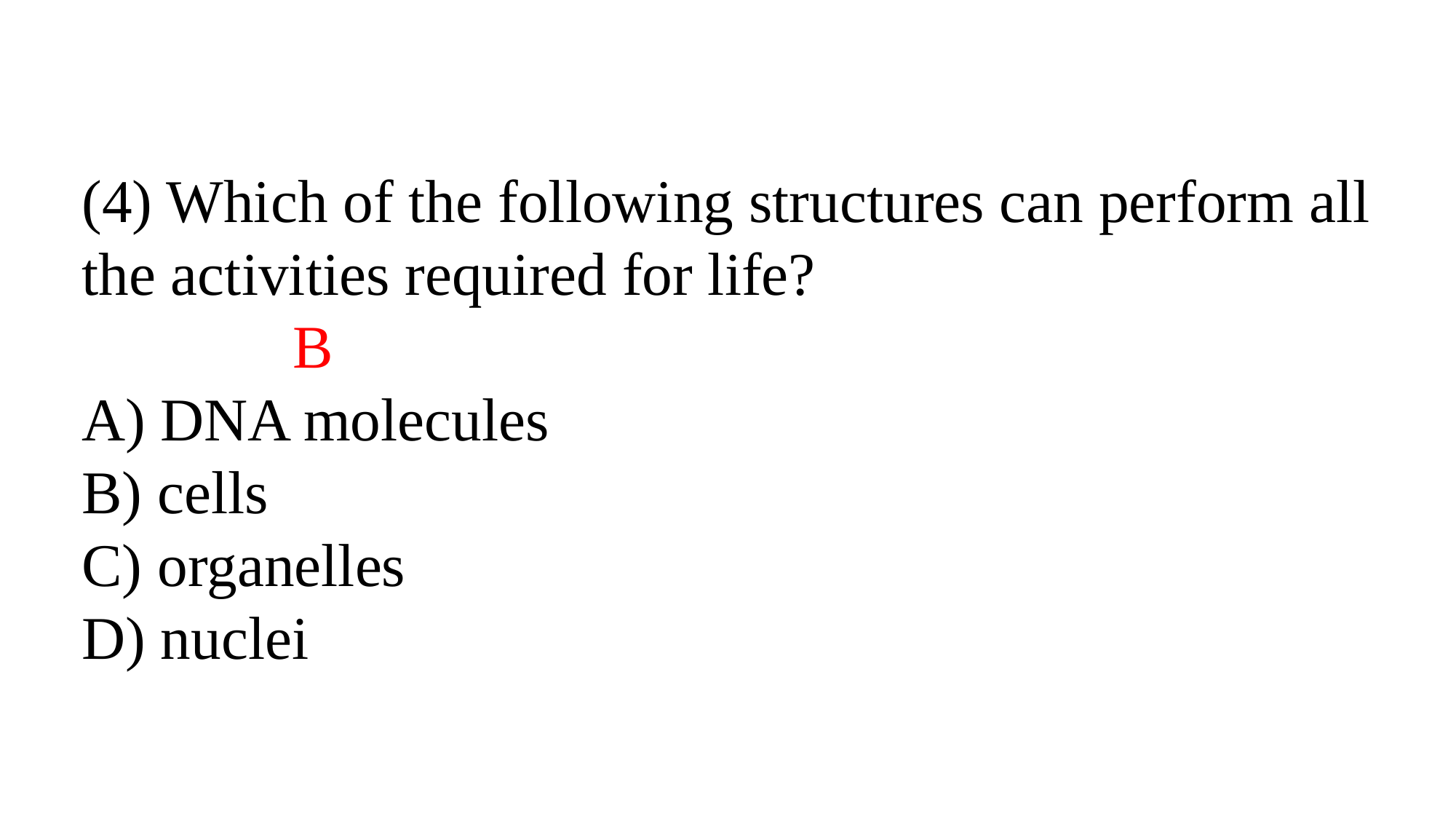

(4) Which of the following structures can perform all the activities required for life?
              B
A) DNA molecules
B) cells
C) organelles
D) nuclei